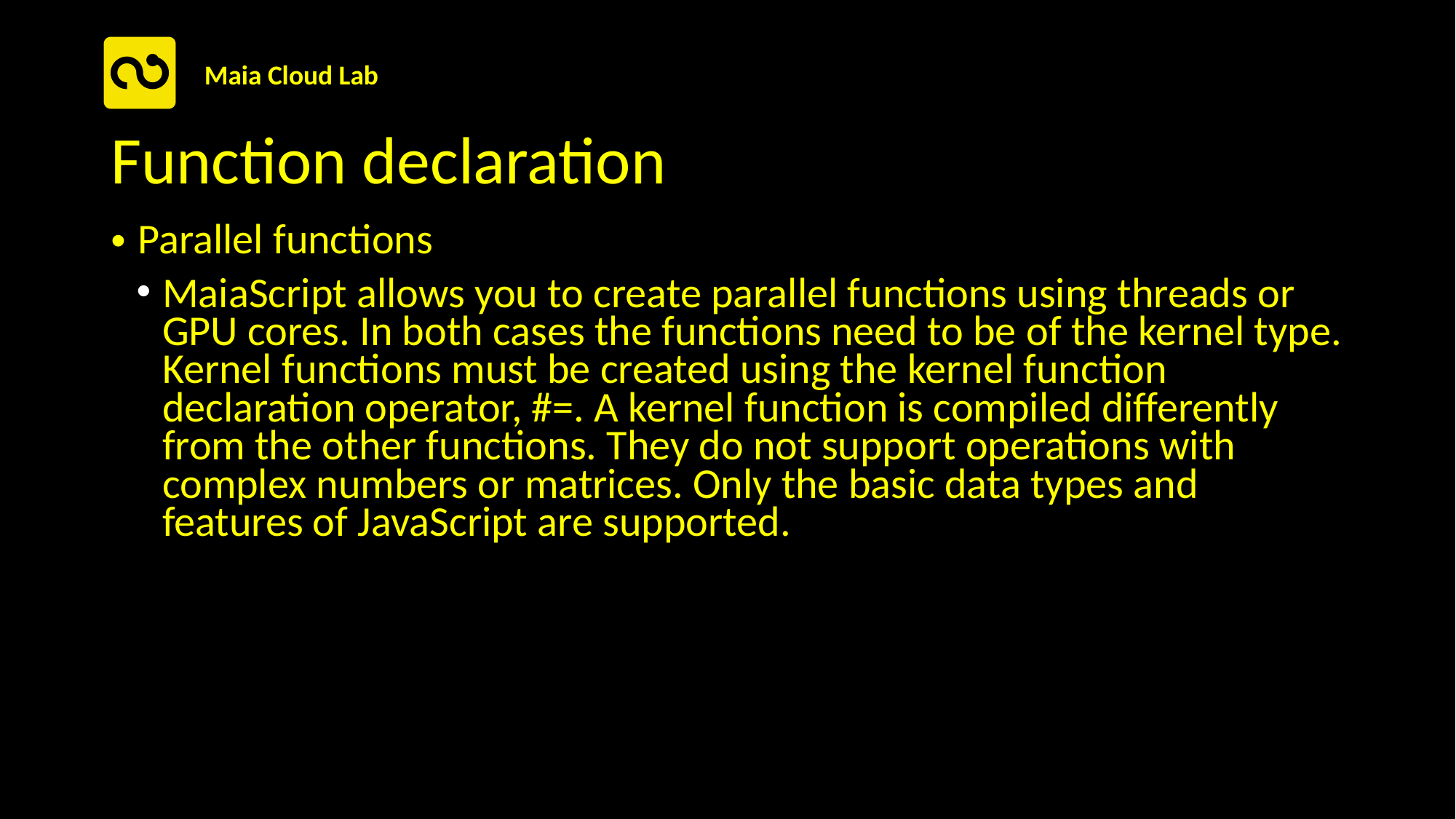

Function declaration
Parallel functions
MaiaScript allows you to create parallel functions using threads or GPU cores. In both cases the functions need to be of the kernel type. Kernel functions must be created using the kernel function declaration operator, #=. A kernel function is compiled differently from the other functions. They do not support operations with complex numbers or matrices. Only the basic data types and features of JavaScript are supported.